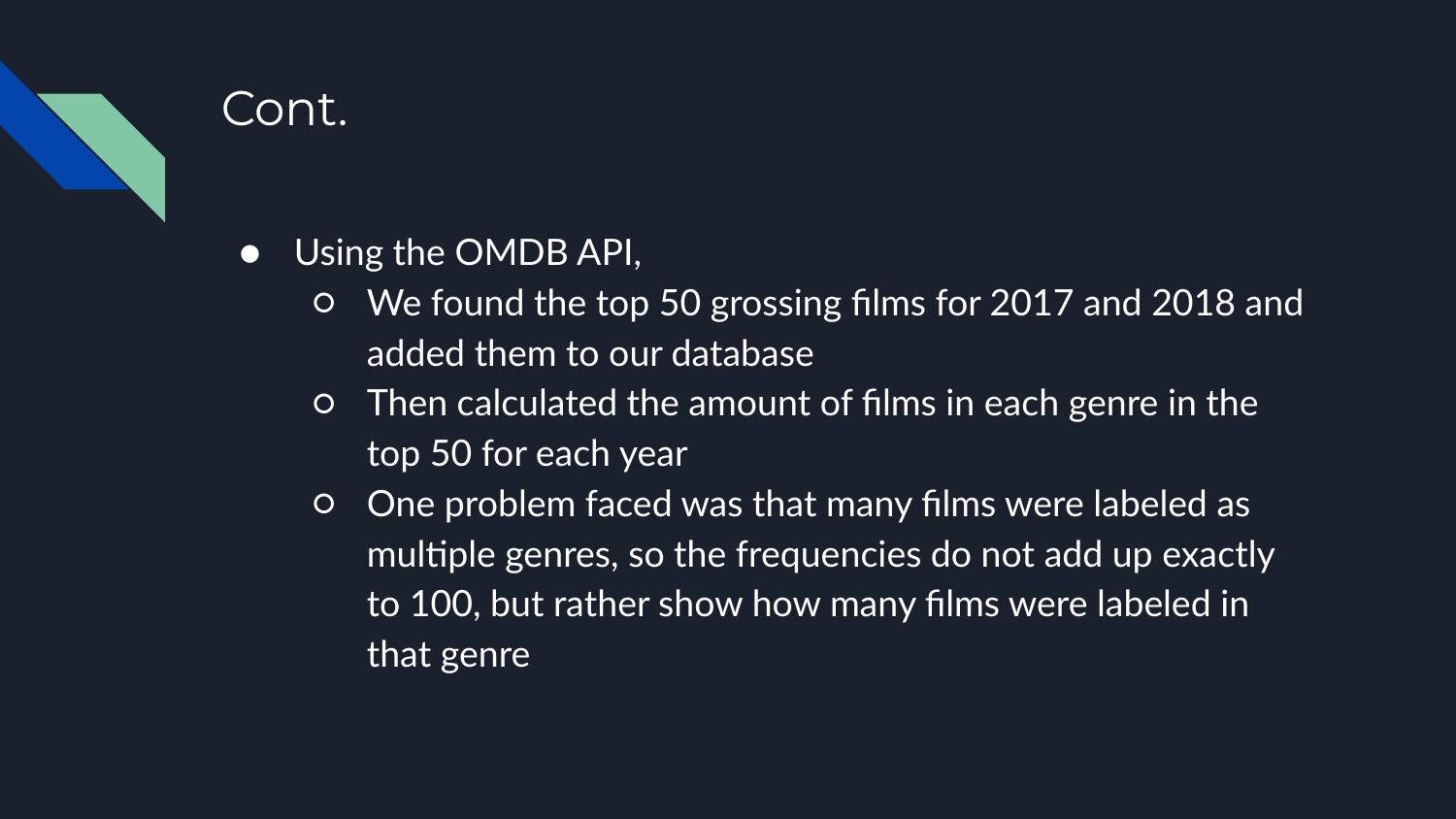

# Cont.
Using the OMDB API,
We found the top 50 grossing films for 2017 and 2018 and added them to our database
Then calculated the amount of films in each genre in the top 50 for each year
One problem faced was that many films were labeled as multiple genres, so the frequencies do not add up exactly to 100, but rather show how many films were labeled in that genre